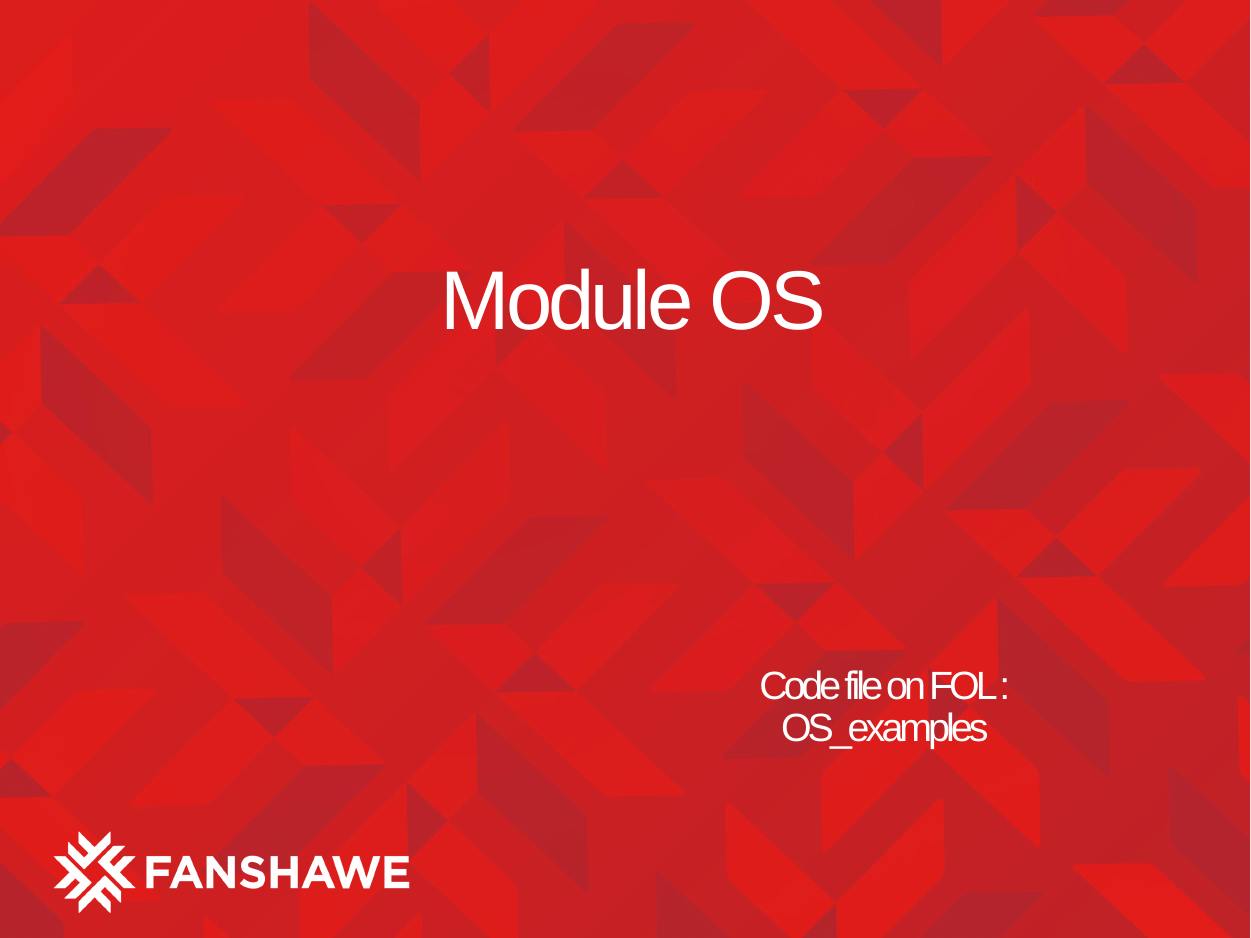

# Module OS

Code file on FOL :
OS_examples